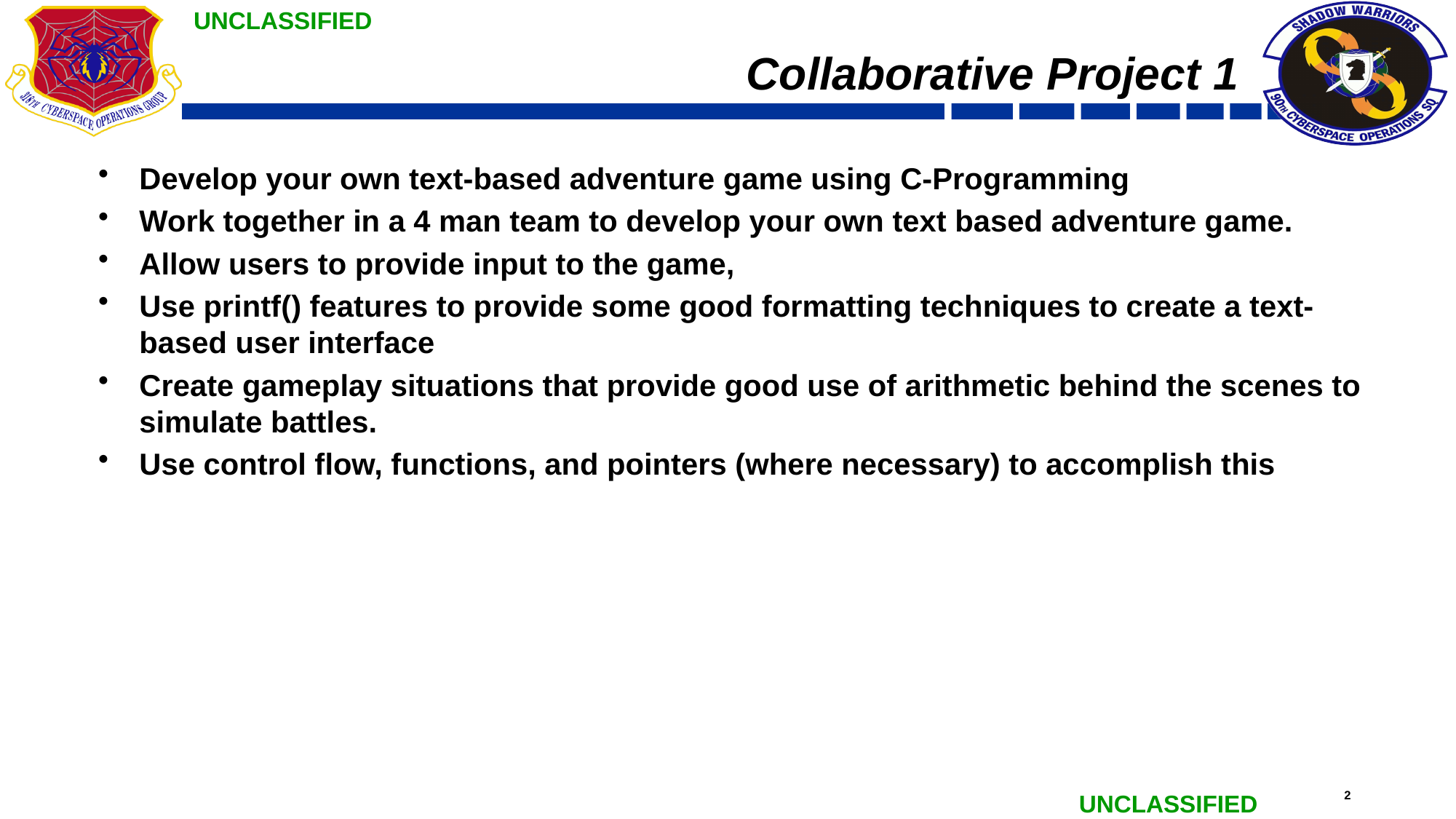

# Collaborative Project 1
Develop your own text-based adventure game using C-Programming
Work together in a 4 man team to develop your own text based adventure game.
Allow users to provide input to the game,
Use printf() features to provide some good formatting techniques to create a text-based user interface
Create gameplay situations that provide good use of arithmetic behind the scenes to simulate battles.
Use control flow, functions, and pointers (where necessary) to accomplish this